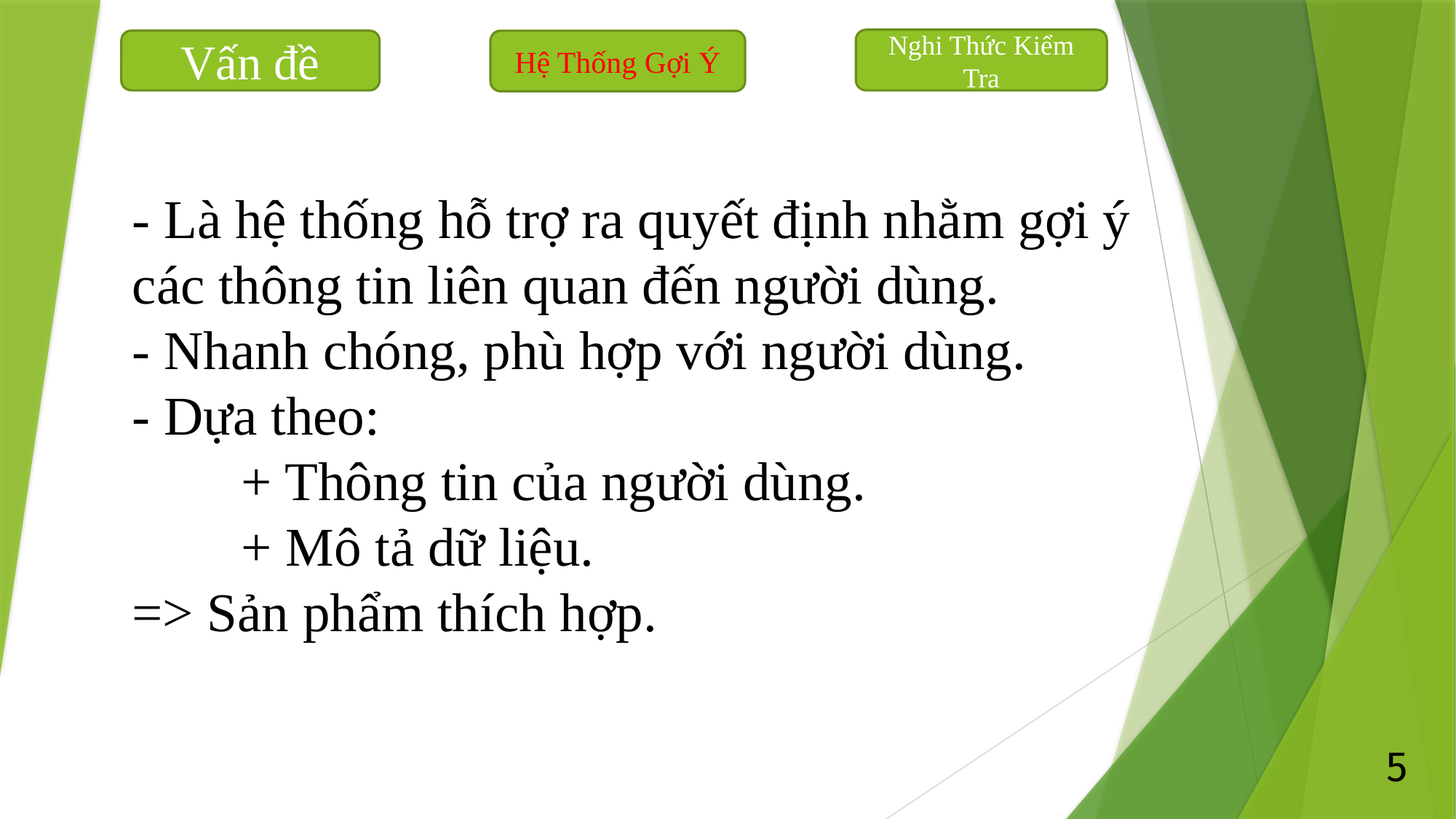

Nghi Thức Kiểm Tra
Vấn đề
Hệ Thống Gợi Ý
# - Là hệ thống hỗ trợ ra quyết định nhằm gợi ý các thông tin liên quan đến người dùng. - Nhanh chóng, phù hợp với người dùng. - Dựa theo: + Thông tin của người dùng. + Mô tả dữ liệu. => Sản phẩm thích hợp.
5